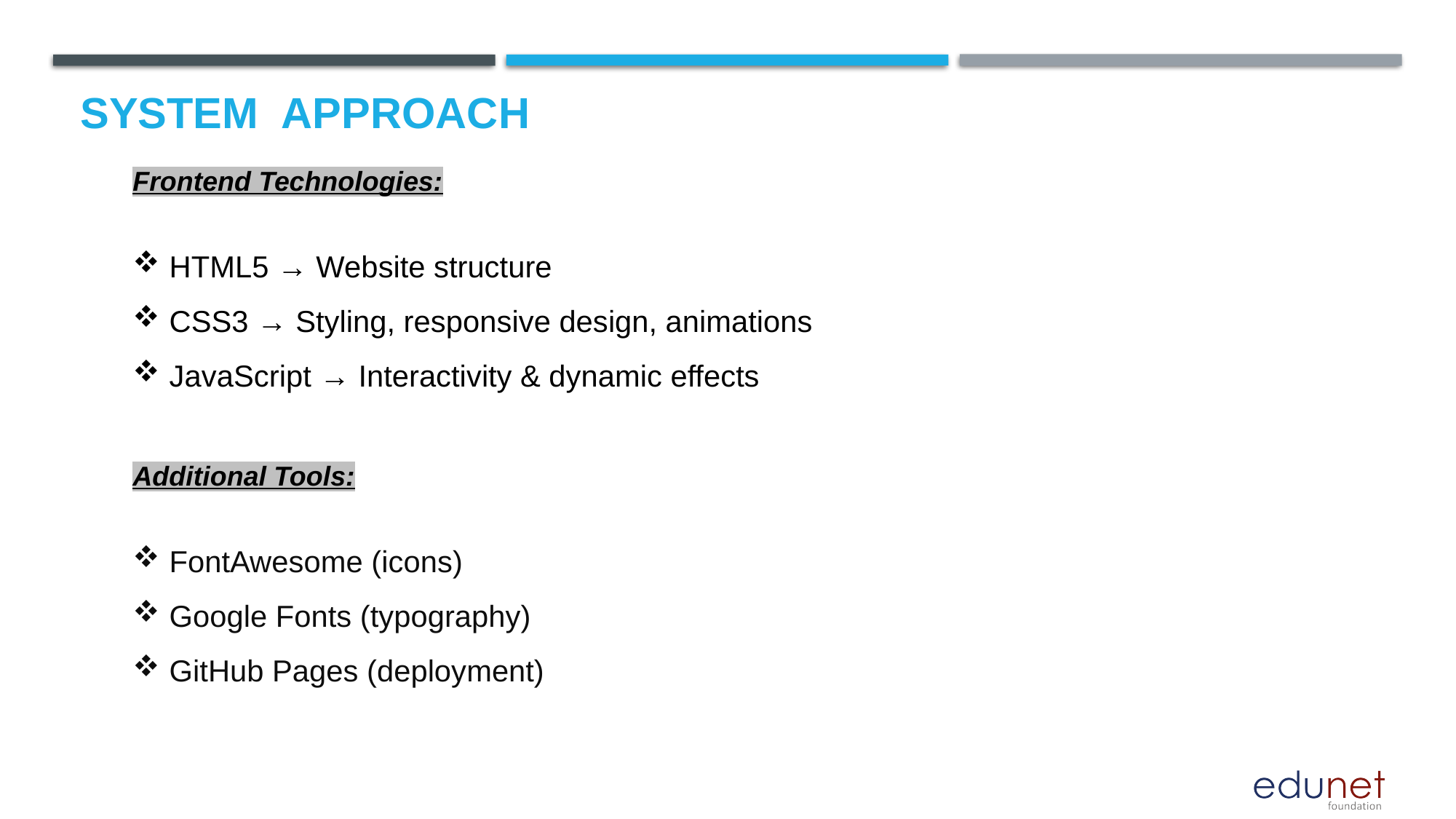

# System  Approach
Frontend Technologies:

HTML5 → Website structure
CSS3 → Styling, responsive design, animations
JavaScript → Interactivity & dynamic effects

Additional Tools:

FontAwesome (icons)
Google Fonts (typography)
GitHub Pages (deployment)